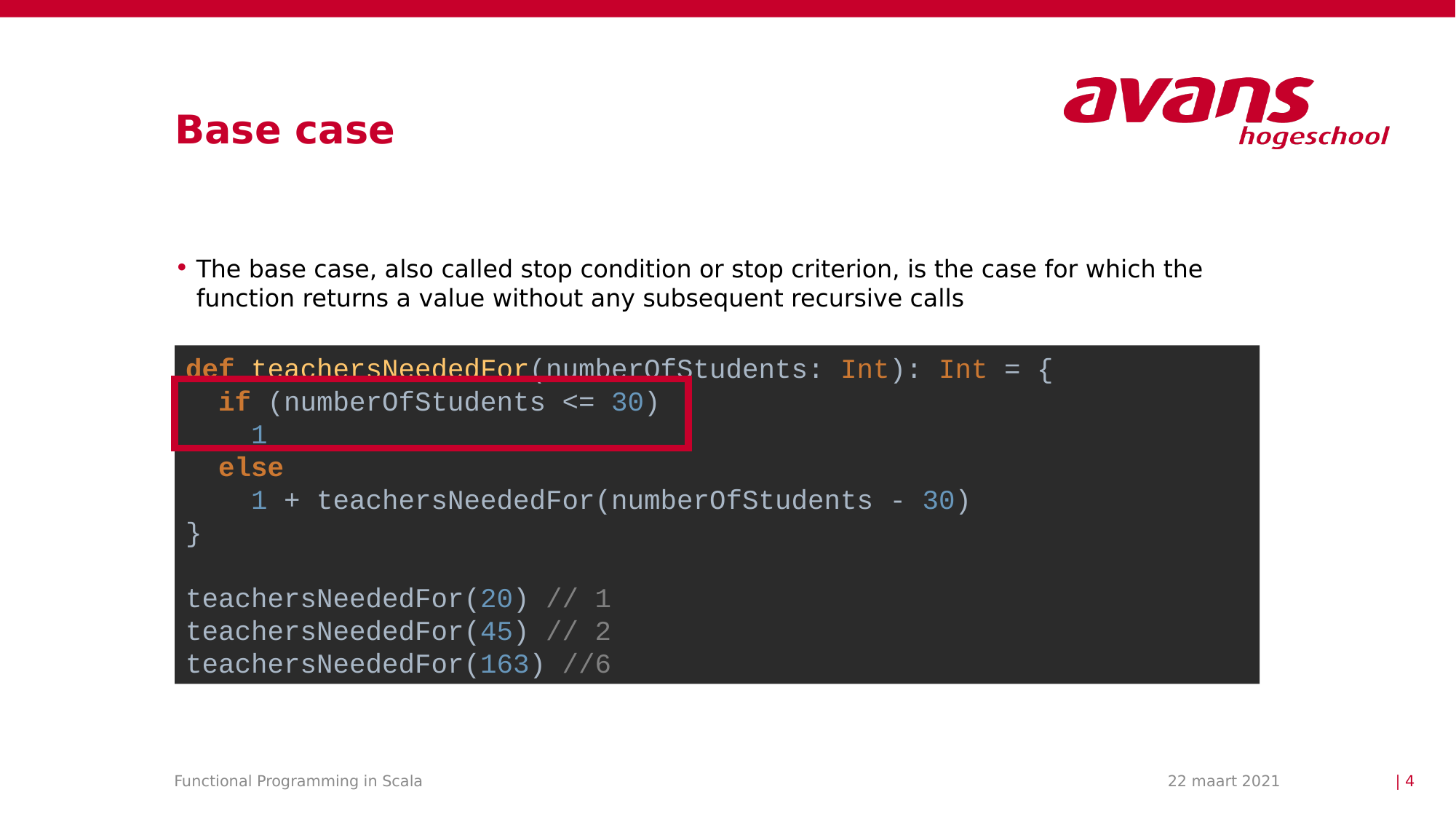

# Base case
The base case, also called stop condition or stop criterion, is the case for which the function returns a value without any subsequent recursive calls
def teachersNeededFor(numberOfStudents: Int): Int = {
  if (numberOfStudents <= 30)
    1
  else
    1 + teachersNeededFor(numberOfStudents - 30)
}
teachersNeededFor(20) // 1
teachersNeededFor(45) // 2
teachersNeededFor(163) //6

22 maart 2021
| 4